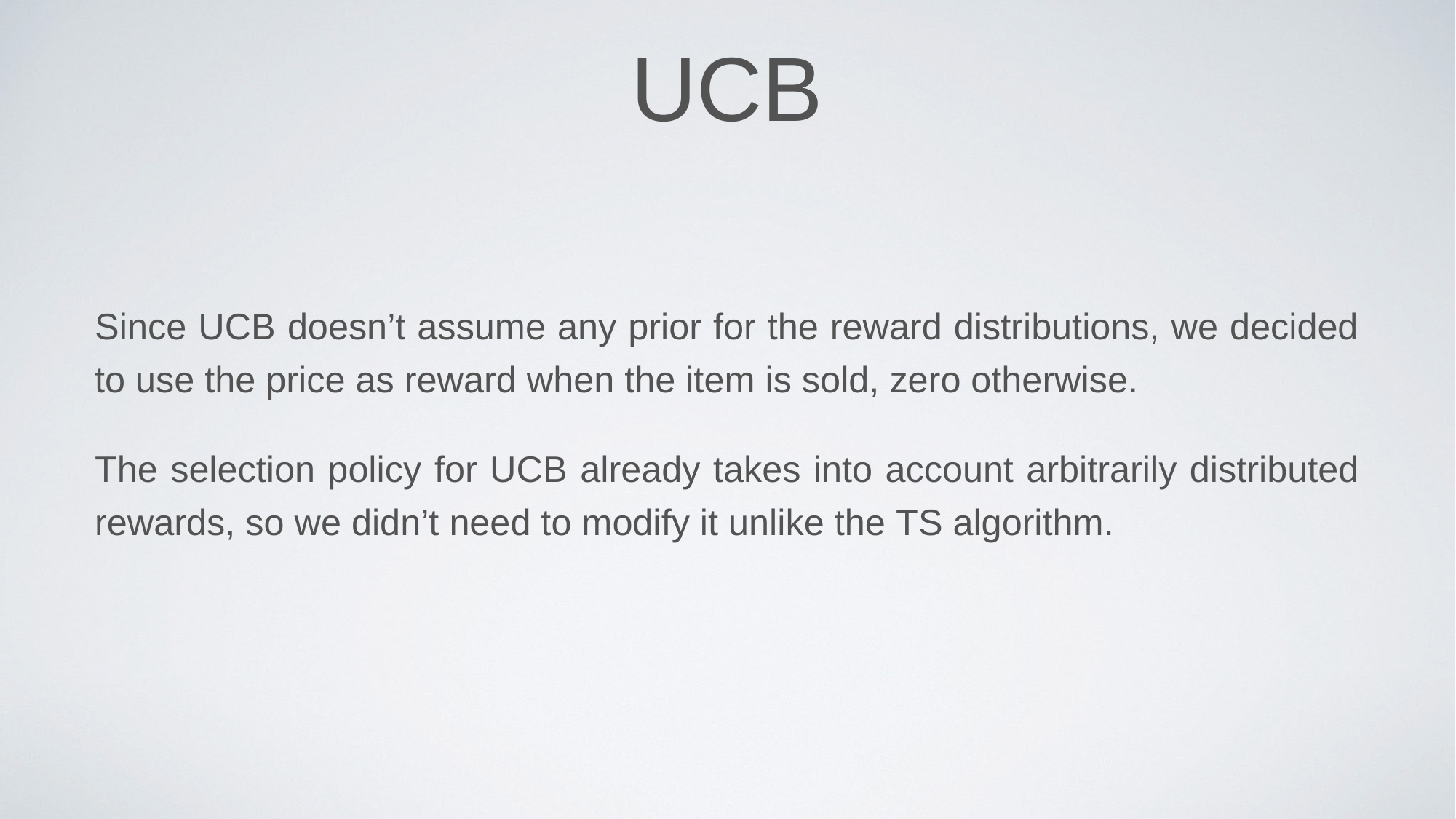

# UCB
Since UCB doesn’t assume any prior for the reward distributions, we decided to use the price as reward when the item is sold, zero otherwise.
The selection policy for UCB already takes into account arbitrarily distributed rewards, so we didn’t need to modify it unlike the TS algorithm.